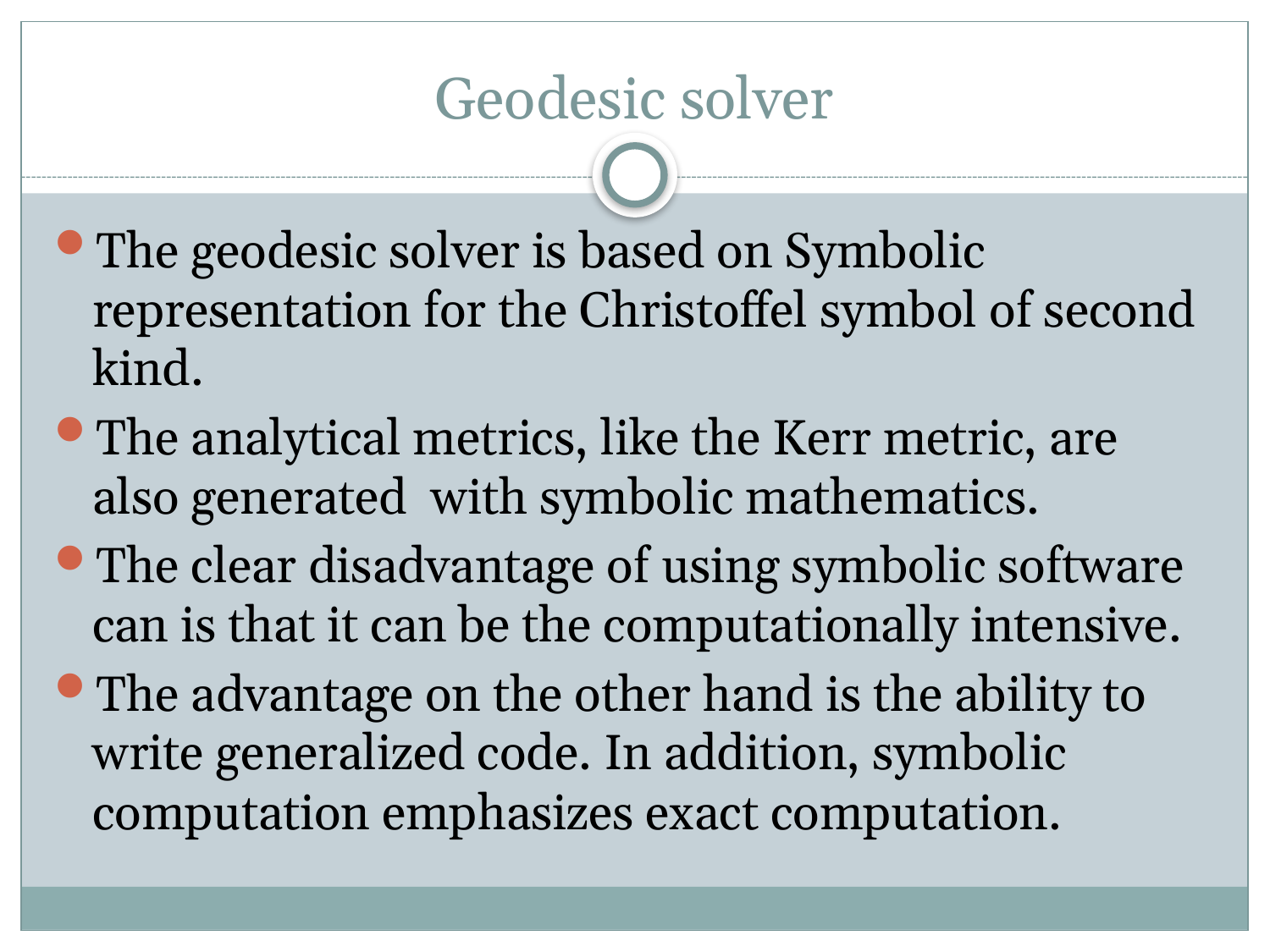

# Geodesic solver
The geodesic solver is based on Symbolic representation for the Christoffel symbol of second kind.
The analytical metrics, like the Kerr metric, are also generated  with symbolic mathematics.
The clear disadvantage of using symbolic software can is that it can be the computationally intensive.
The advantage on the other hand is the ability to write generalized code. In addition, symbolic computation emphasizes exact computation.